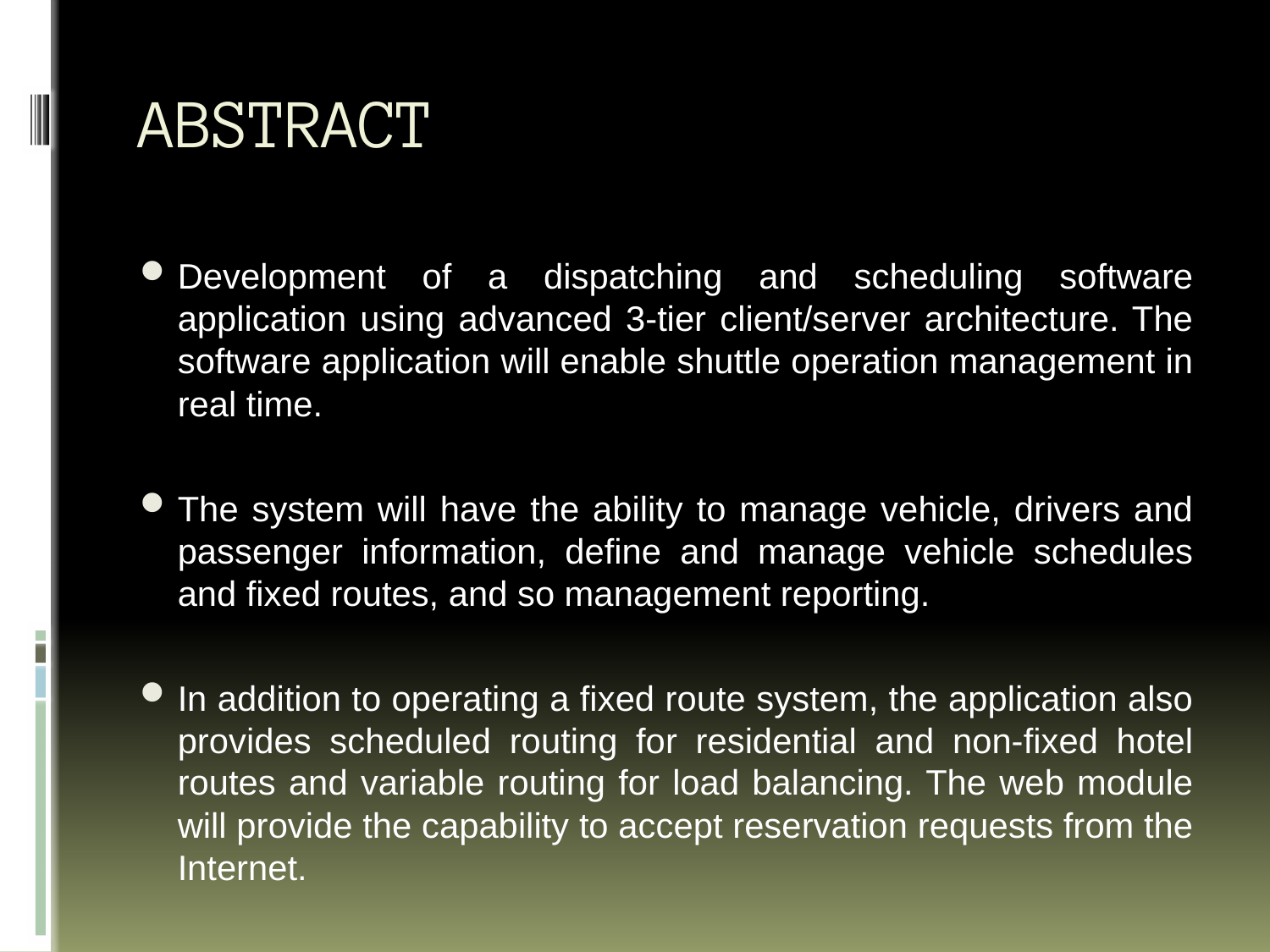

# ABSTRACT
Development of a dispatching and scheduling software application using advanced 3-tier client/server architecture. The software application will enable shuttle operation management in real time.

The system will have the ability to manage vehicle, drivers and passenger information, define and manage vehicle schedules and fixed routes, and so management reporting.

In addition to operating a fixed route system, the application also provides scheduled routing for residential and non-fixed hotel routes and variable routing for load balancing. The web module will provide the capability to accept reservation requests from the Internet.